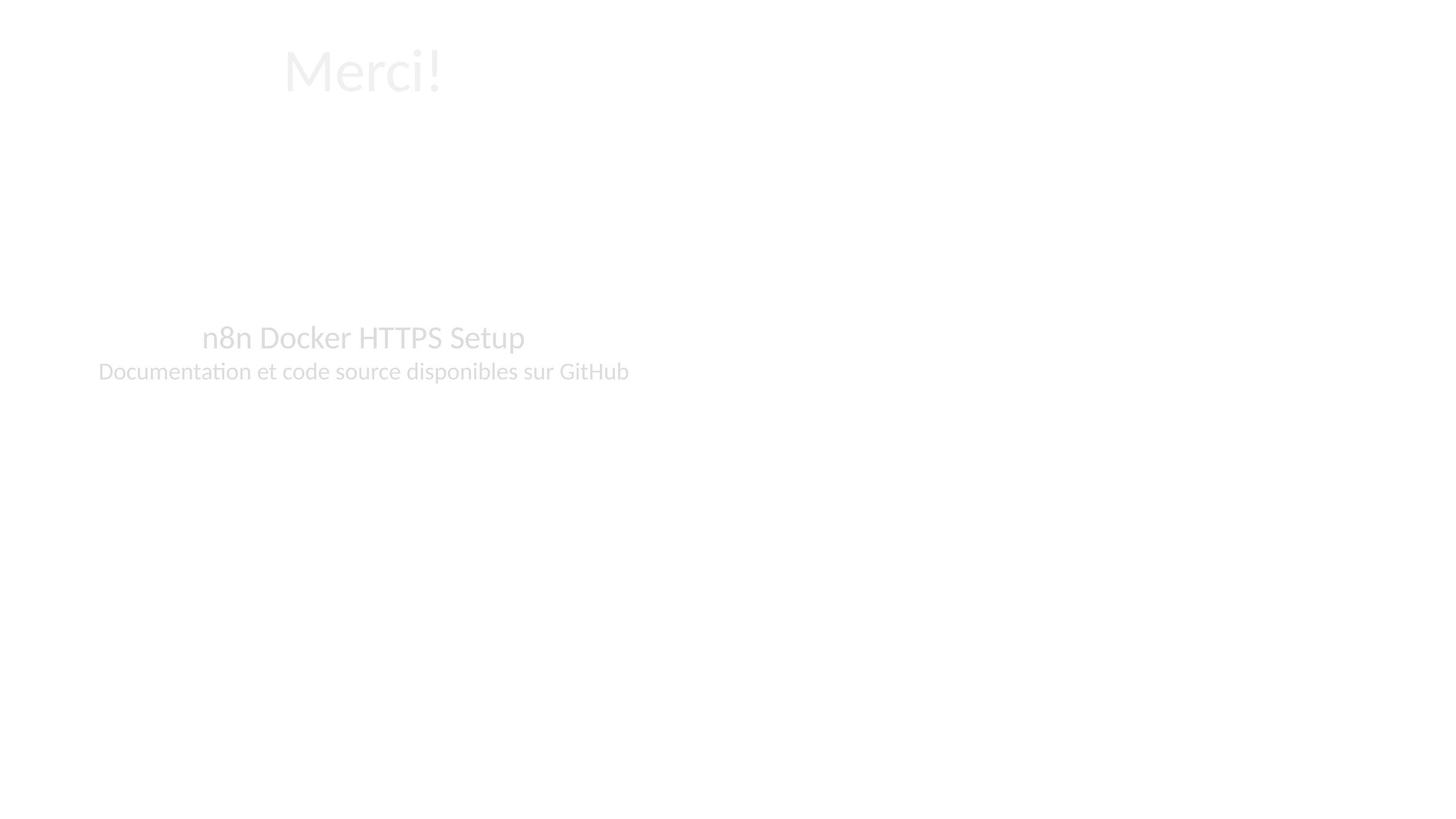

# Merci!

n8n Docker HTTPS Setup
Documentation et code source disponibles sur GitHub